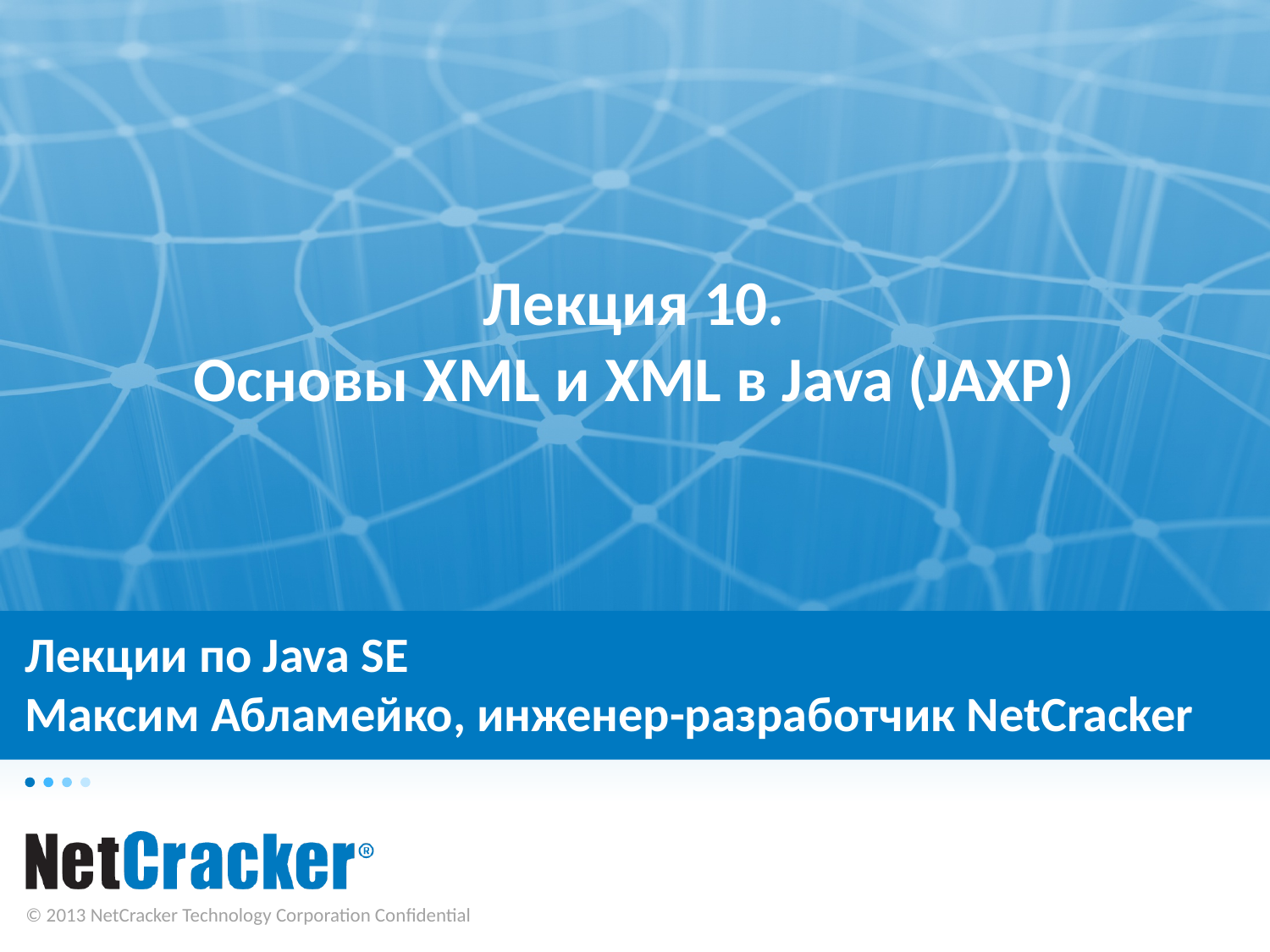

Лекция 10.
Основы XML и XML в Java (JAXP)
# Лекции по Java SE Максим Абламейко, инженер-разработчик NetCracker